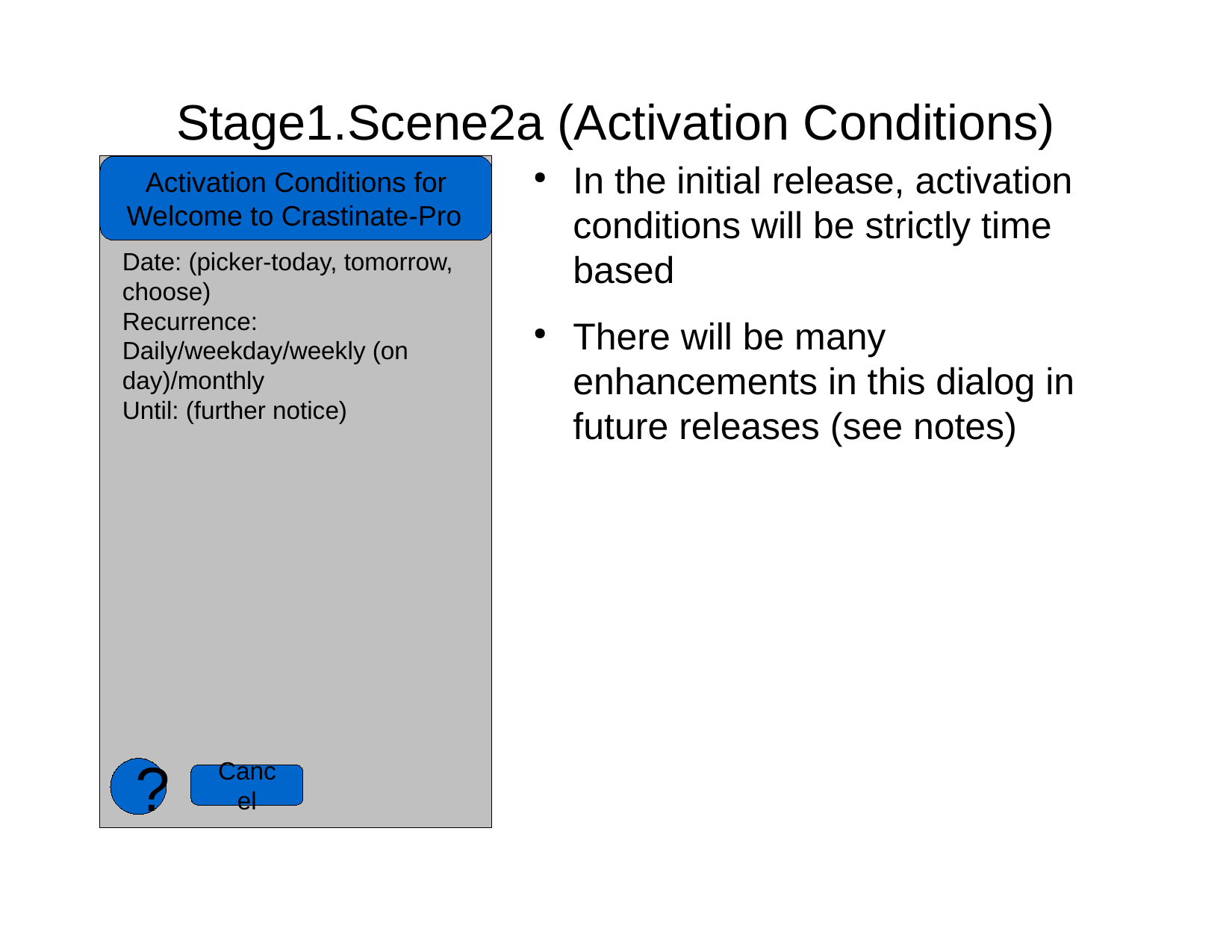

Stage1.Scene2a (Activation Conditions)

In the initial release, activation conditions will be strictly time based
There will be many enhancements in this dialog in future releases (see notes)
Activation Conditions for
Welcome to Crastinate-Pro
Date: (picker-today, tomorrow, choose)
Recurrence:
Daily/weekday/weekly (on day)/monthly
Until: (further notice)
?
Cancel